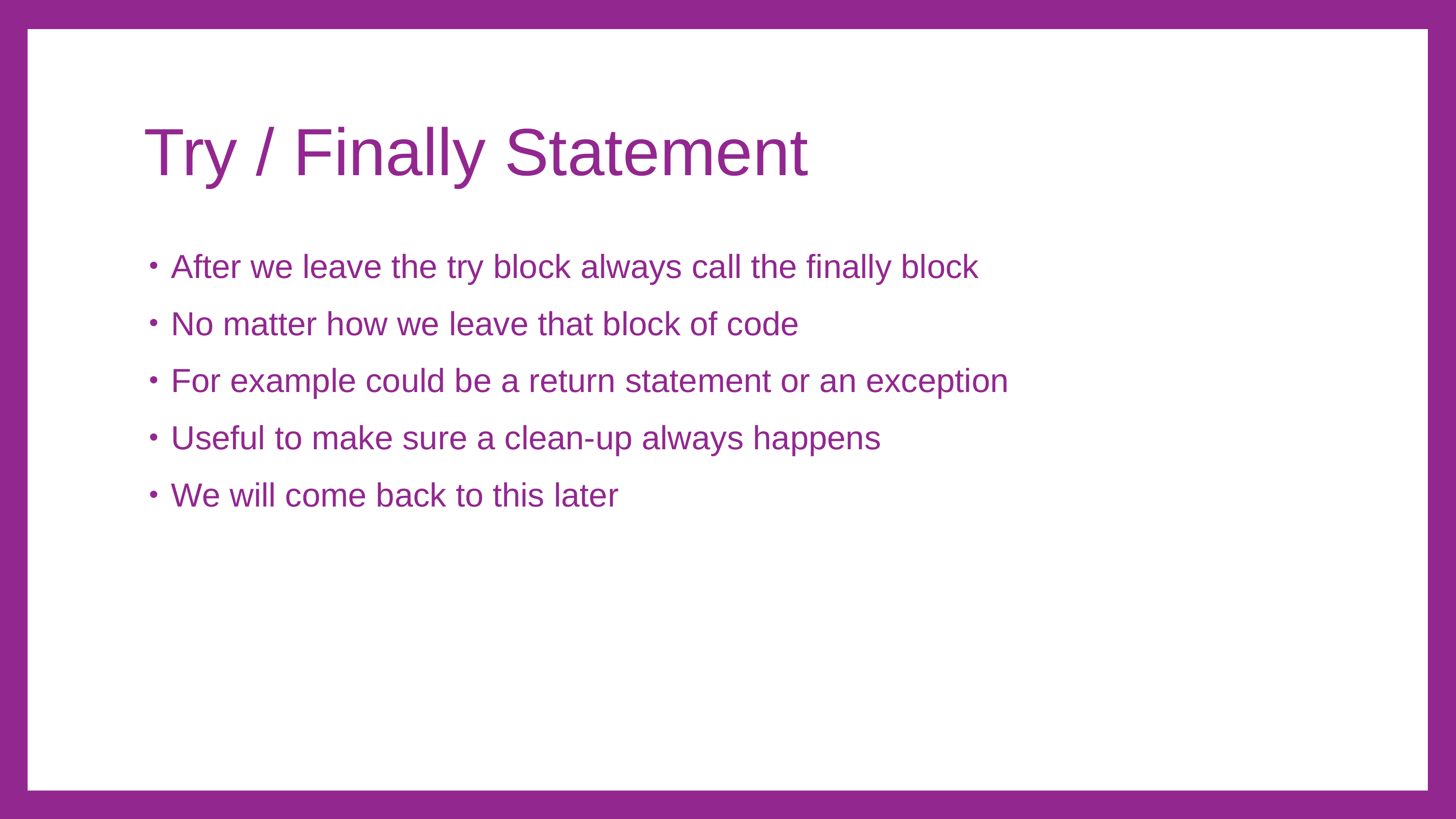

# Try / Finally Statement
After we leave the try block always call the finally block
No matter how we leave that block of code
For example could be a return statement or an exception
Useful to make sure a clean-up always happens
We will come back to this later